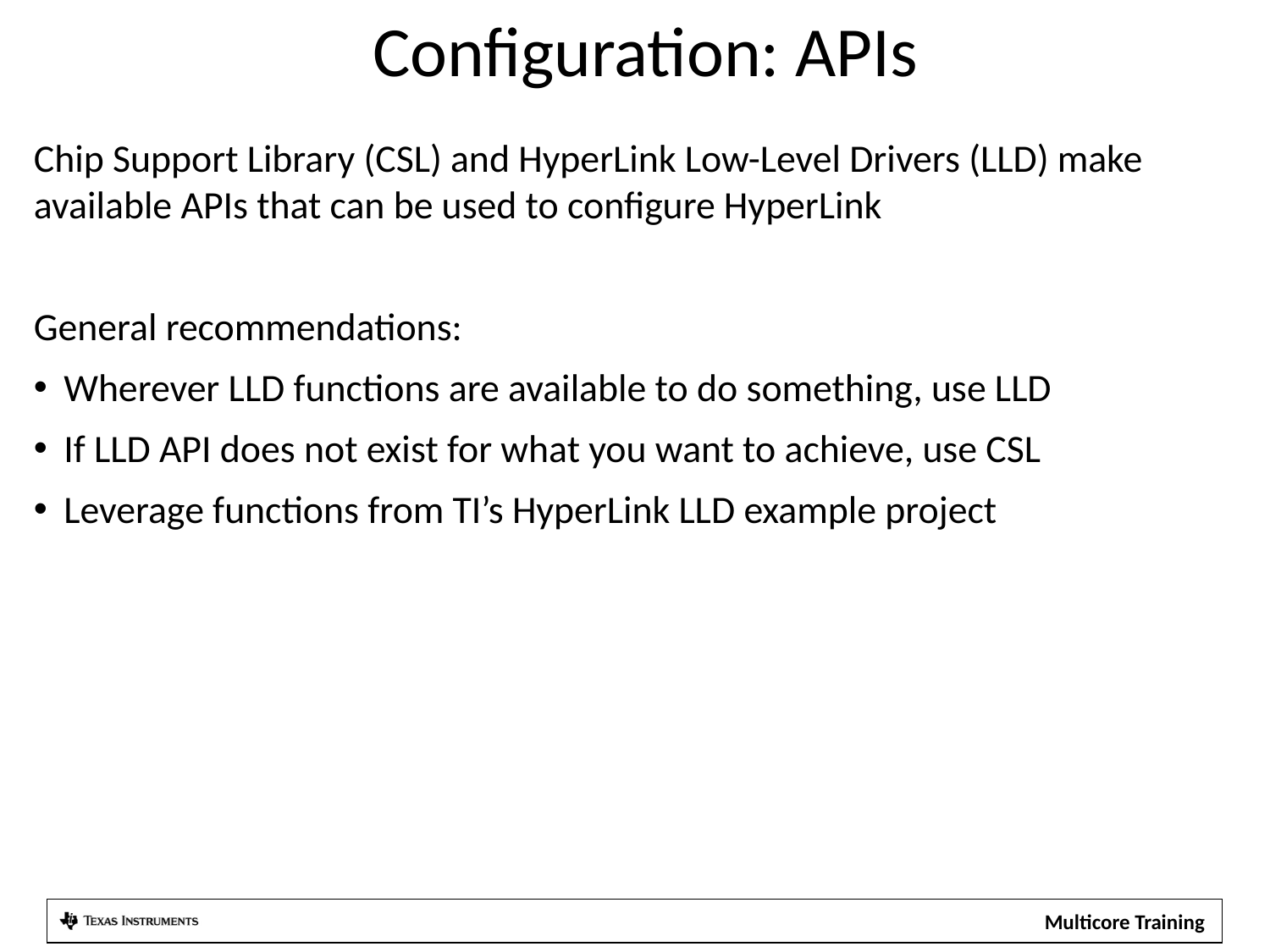

Configuration: APIs
Chip Support Library (CSL) and HyperLink Low-Level Drivers (LLD) make available APIs that can be used to configure HyperLink

General recommendations:
Wherever LLD functions are available to do something, use LLD
If LLD API does not exist for what you want to achieve, use CSL
Leverage functions from TI’s HyperLink LLD example project